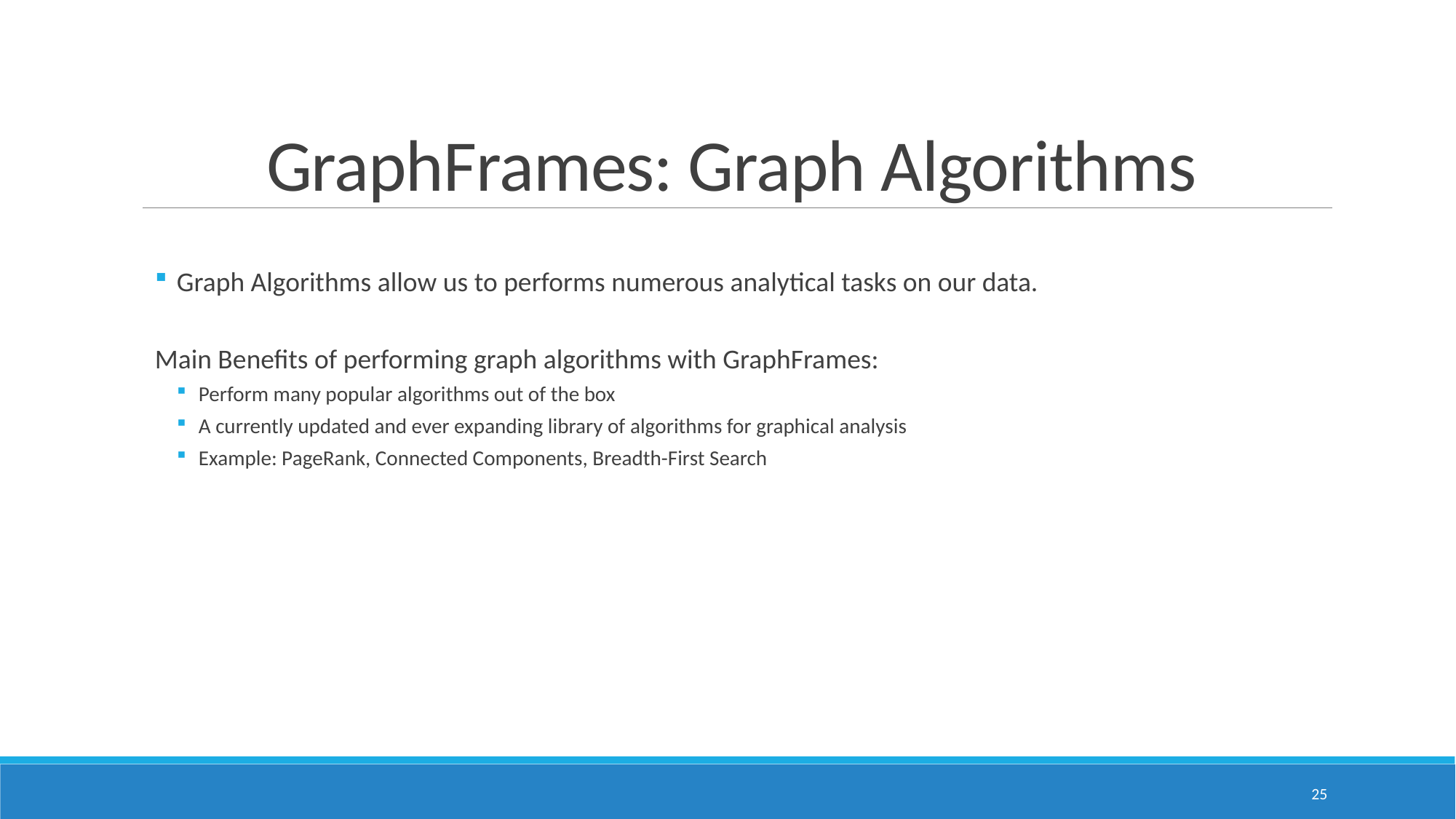

# GraphFrames: Graph Algorithms

Graph Algorithms allow us to performs numerous analytical tasks on our data.

Main Benefits of performing graph algorithms with GraphFrames:
Perform many popular algorithms out of the box
A currently updated and ever expanding library of algorithms for graphical analysis
Example: PageRank, Connected Components, Breadth-First Search
25